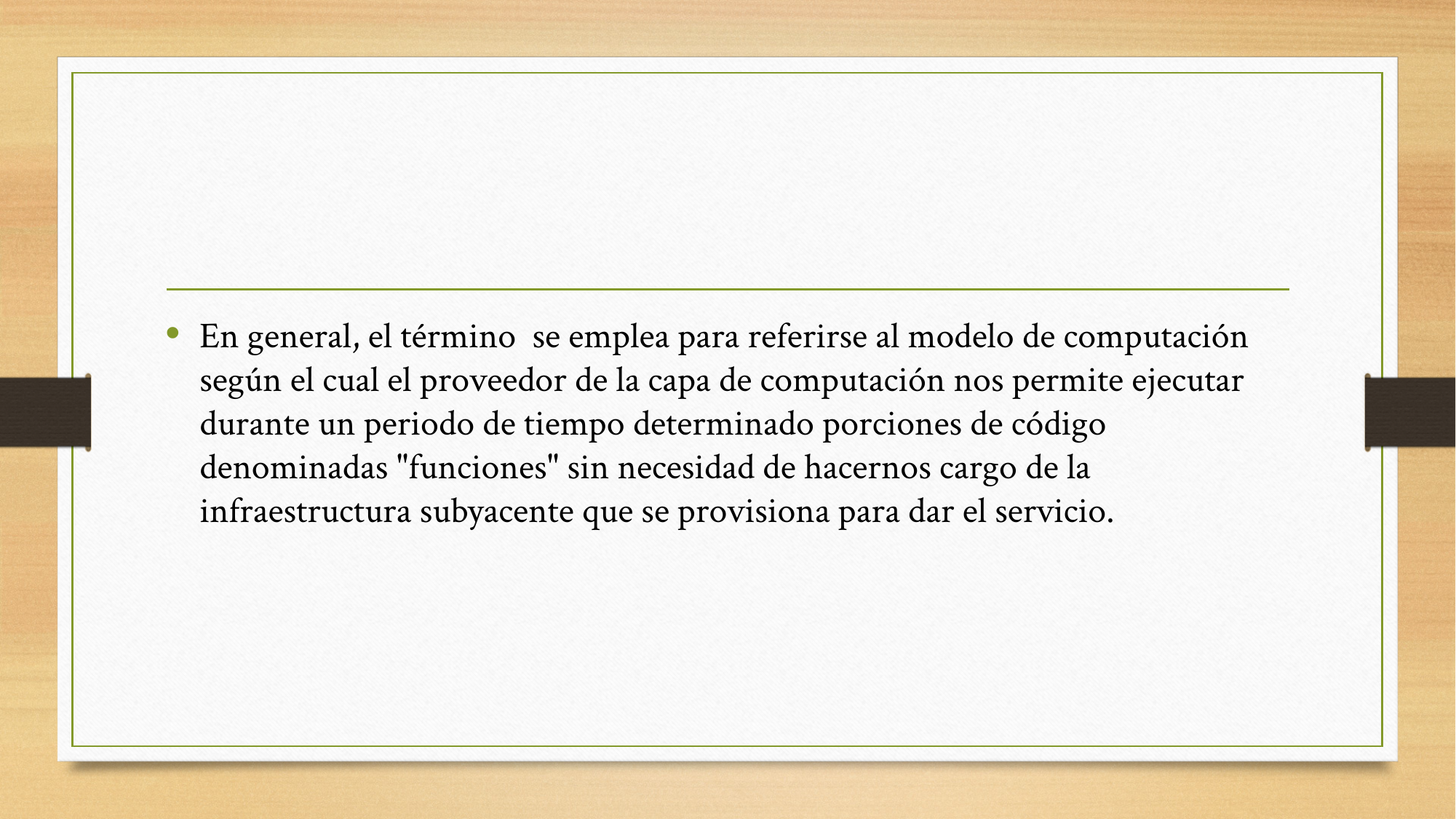

En general, el término  se emplea para referirse al modelo de computación según el cual el proveedor de la capa de computación nos permite ejecutar durante un periodo de tiempo determinado porciones de código denominadas "funciones" sin necesidad de hacernos cargo de la infraestructura subyacente que se provisiona para dar el servicio.